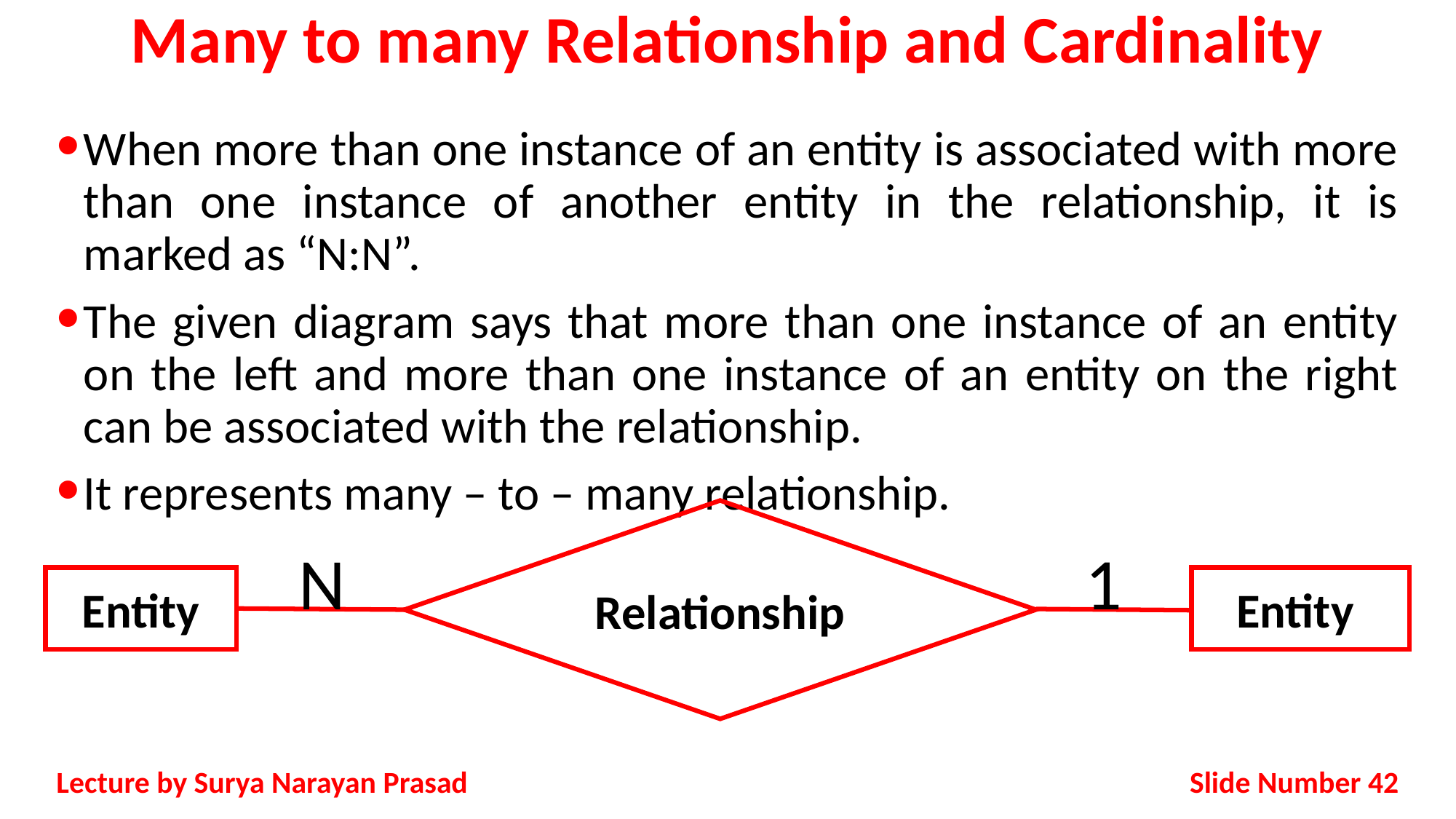

# Many to many Relationship and Cardinality
When more than one instance of an entity is associated with more than one instance of another entity in the relationship, it is marked as “N:N”.
The given diagram says that more than one instance of an entity on the left and more than one instance of an entity on the right can be associated with the relationship.
It represents many – to – many relationship.
Relationship
Entity
Entity
N
1
Slide Number 42
Lecture by Surya Narayan Prasad